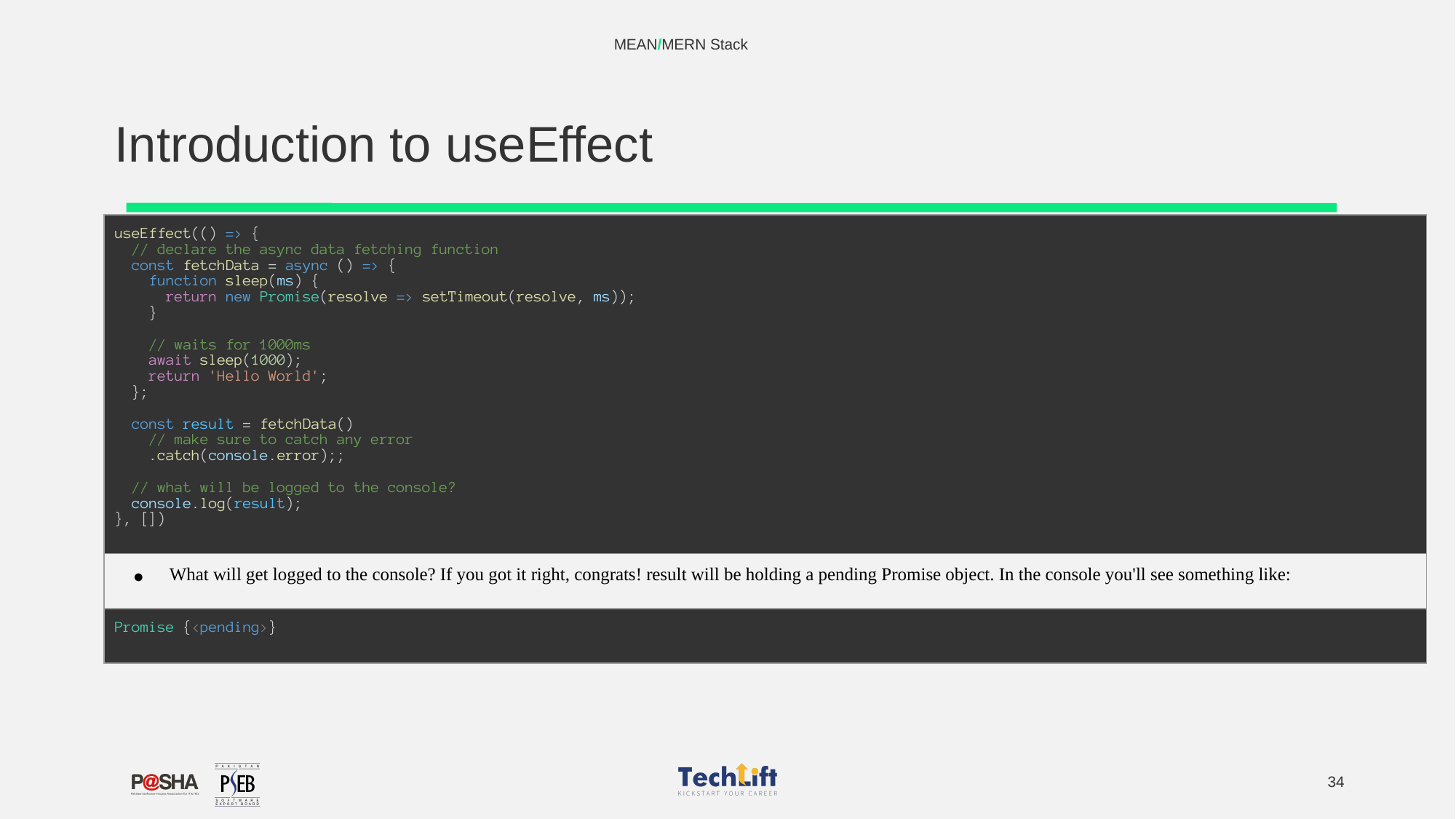

MEAN/MERN Stack
# Introduction to useEffect
| useEffect(() => {   // declare the async data fetching function   const fetchData = async () => {     function sleep(ms) {       return new Promise(resolve => setTimeout(resolve, ms));     }     // waits for 1000ms     await sleep(1000);     return 'Hello World';   };   const result = fetchData()     // make sure to catch any error     .catch(console.error);;   // what will be logged to the console?   console.log(result); }, []) |
| --- |
| What will get logged to the console? If you got it right, congrats! result will be holding a pending Promise object. In the console you'll see something like: |
| Promise {<pending>} |
34